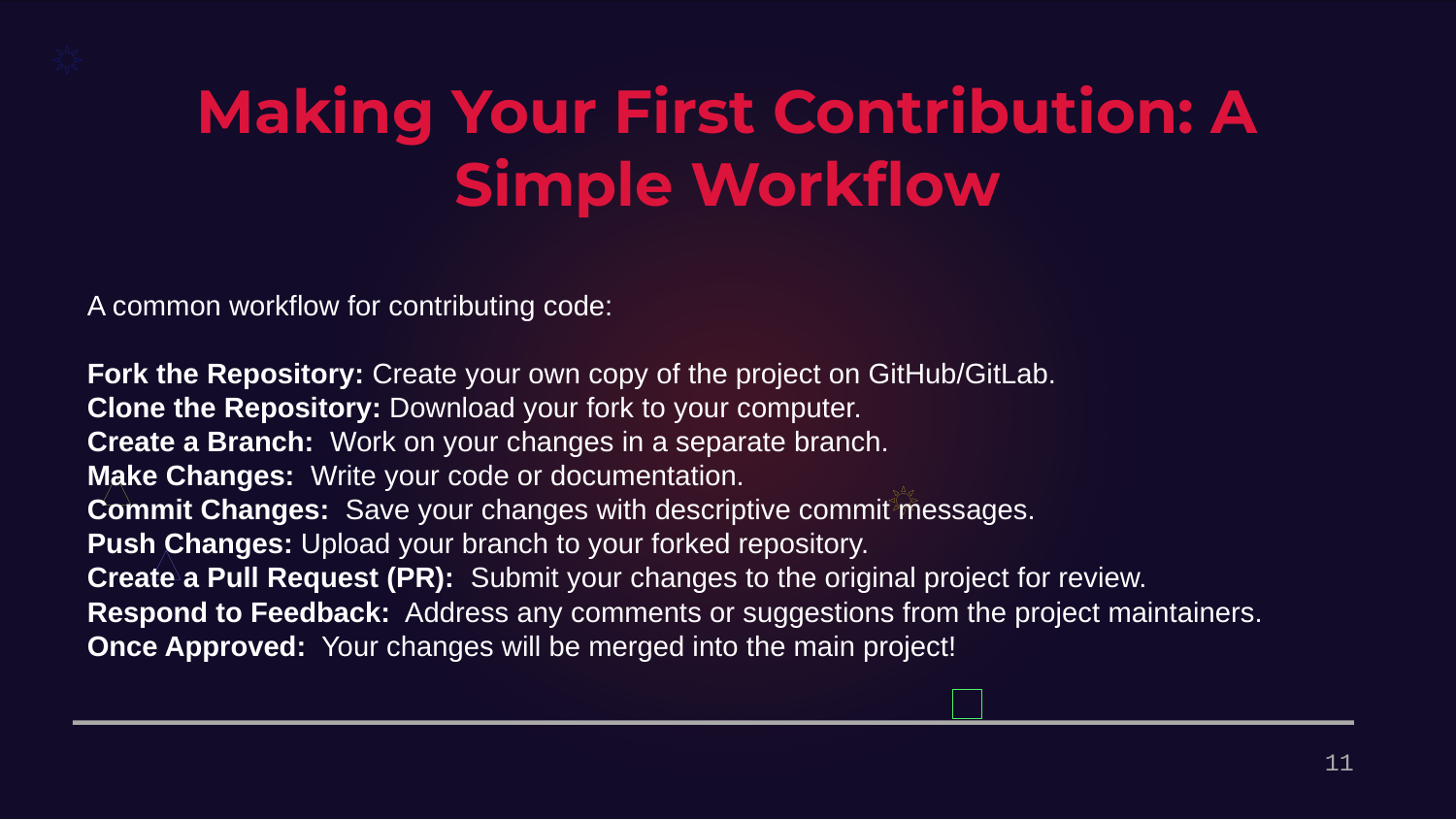

Making Your First Contribution: A Simple Workflow
A common workflow for contributing code:

Fork the Repository: Create your own copy of the project on GitHub/GitLab.
Clone the Repository: Download your fork to your computer.
Create a Branch:  Work on your changes in a separate branch.
Make Changes:  Write your code or documentation.
Commit Changes:  Save your changes with descriptive commit messages.
Push Changes: Upload your branch to your forked repository.
Create a Pull Request (PR):  Submit your changes to the original project for review.
Respond to Feedback:  Address any comments or suggestions from the project maintainers.
Once Approved:  Your changes will be merged into the main project!

11